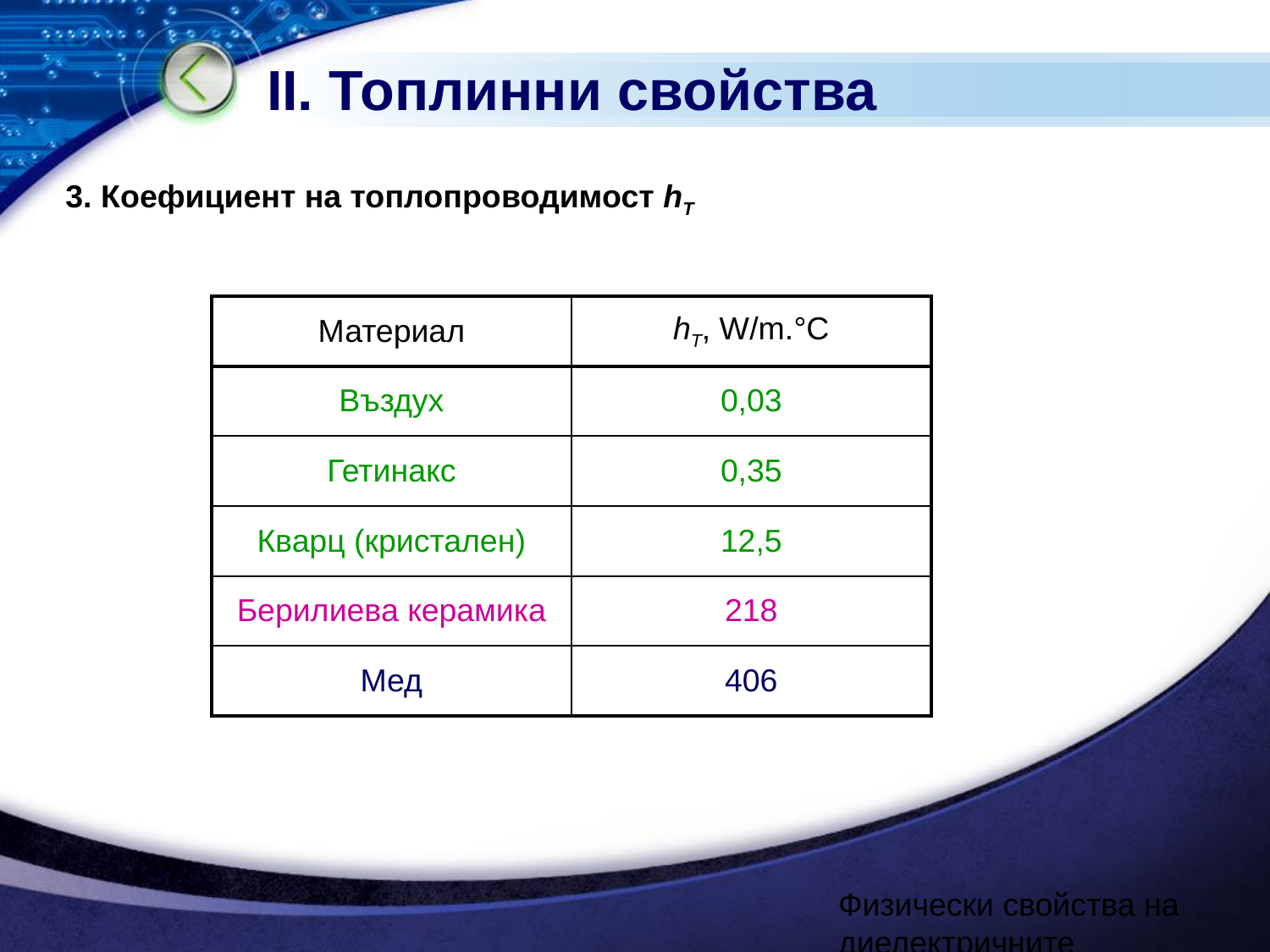

# II. Топлинни свойства
3. Коефициент на топлопроводимост hT
| Материал | hT, W/m.°C |
| --- | --- |
| Въздух | 0,03 |
| Гетинакс | 0,35 |
| Кварц (кристален) | 12,5 |
| Берилиева керамика | 218 |
| Мед | 406 |
Физически свойства на диелектричните материали